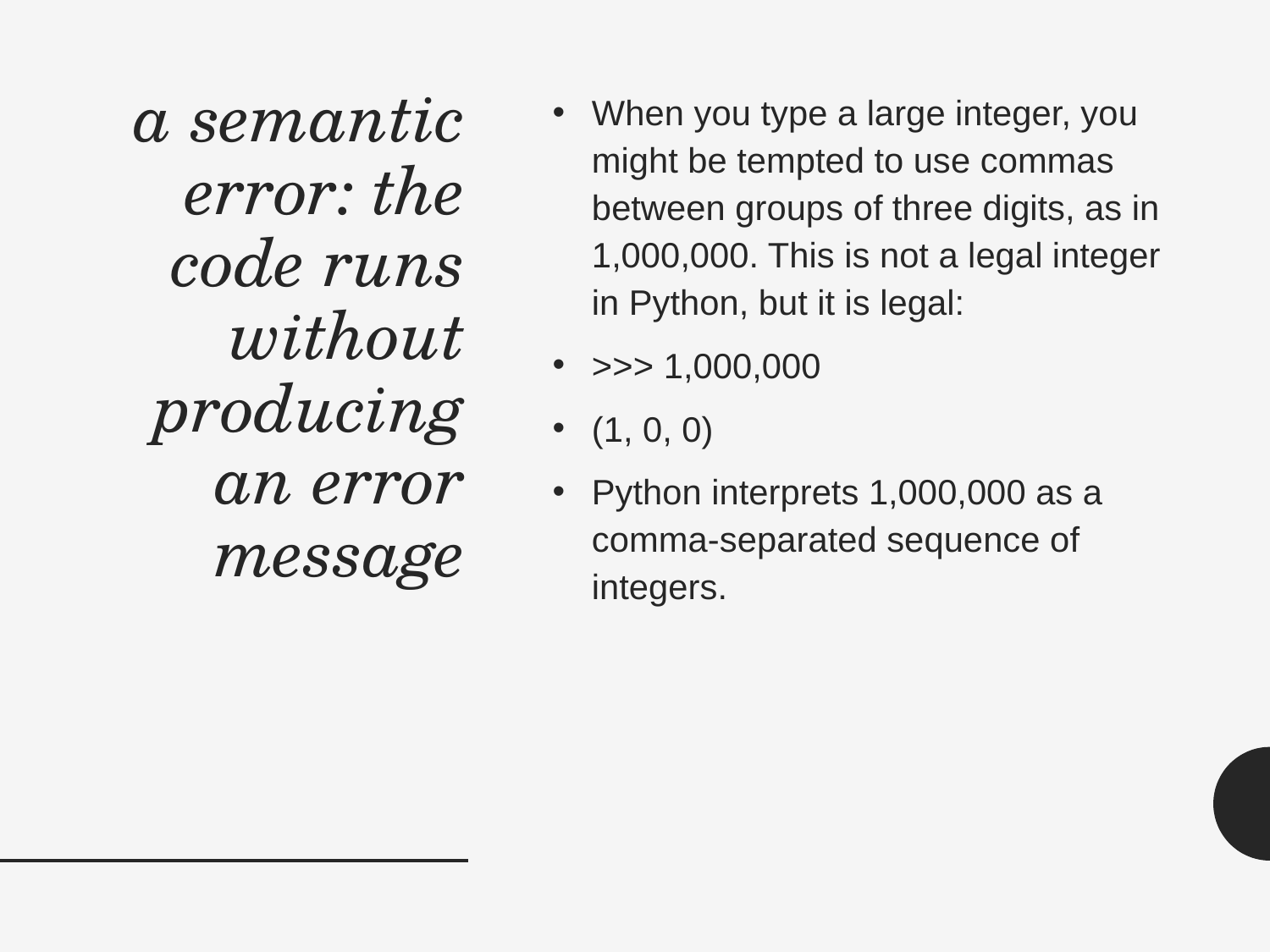

# a semantic error: the code runs without producing an error message
When you type a large integer, you might be tempted to use commas between groups of three digits, as in 1,000,000. This is not a legal integer in Python, but it is legal:
>>> 1,000,000
(1, 0, 0)
Python interprets 1,000,000 as a comma-separated sequence of integers.